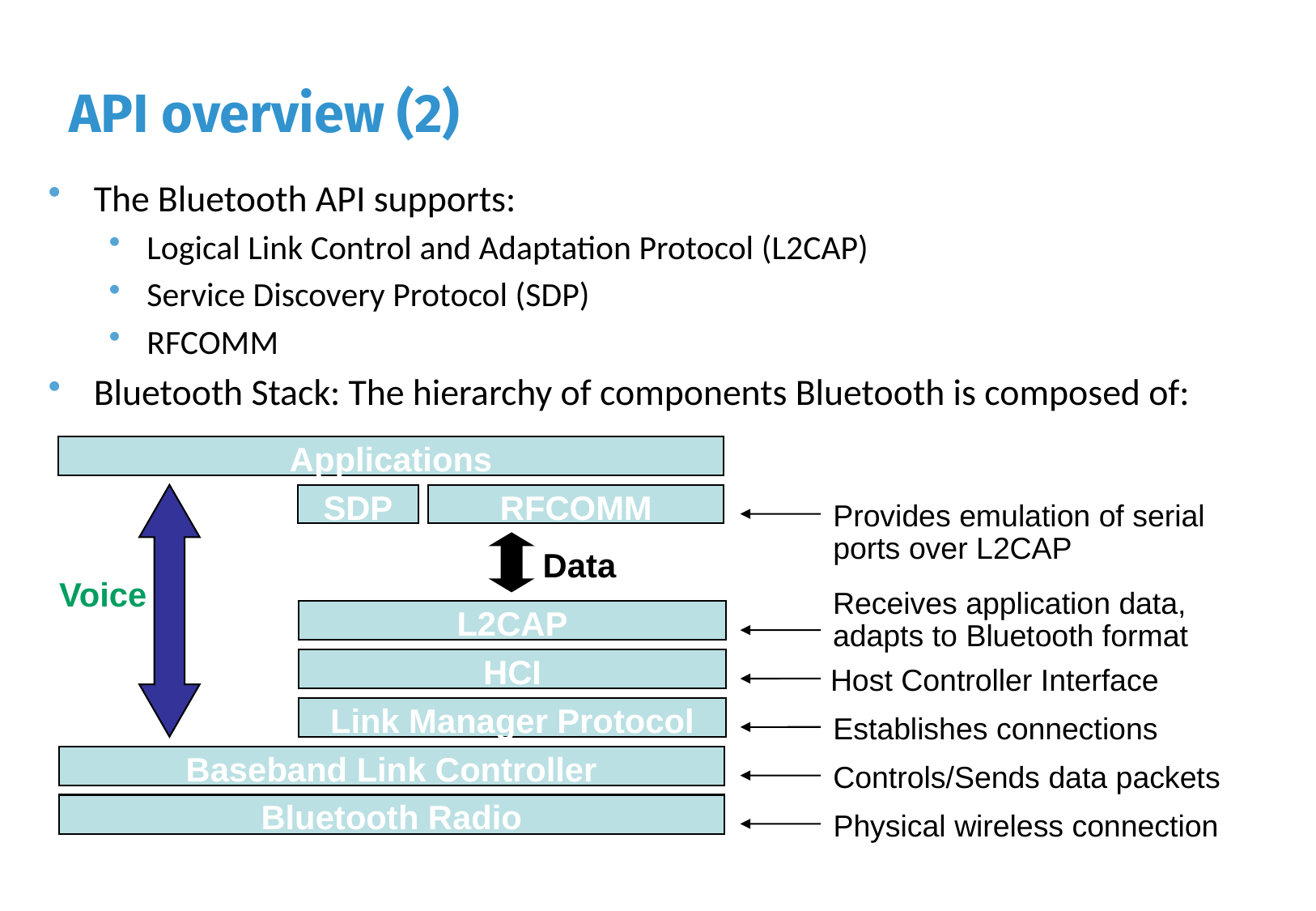

# API overview (2)
The Bluetooth API supports:
Logical Link Control and Adaptation Protocol (L2CAP)
Service Discovery Protocol (SDP)
RFCOMM
Bluetooth Stack: The hierarchy of components Bluetooth is composed of:
Applications

SDP
RFCOMM
Provides emulation of serial
ports over L2CAP

Data
Voice
Receives application data,
adapts to Bluetooth format
L2CAP
HCI
Link Manager Protocol
Baseband Link Controller
Bluetooth Radio

Host Controller Interface

Establishes connections

Controls/Sends data packets

Physical wireless connection